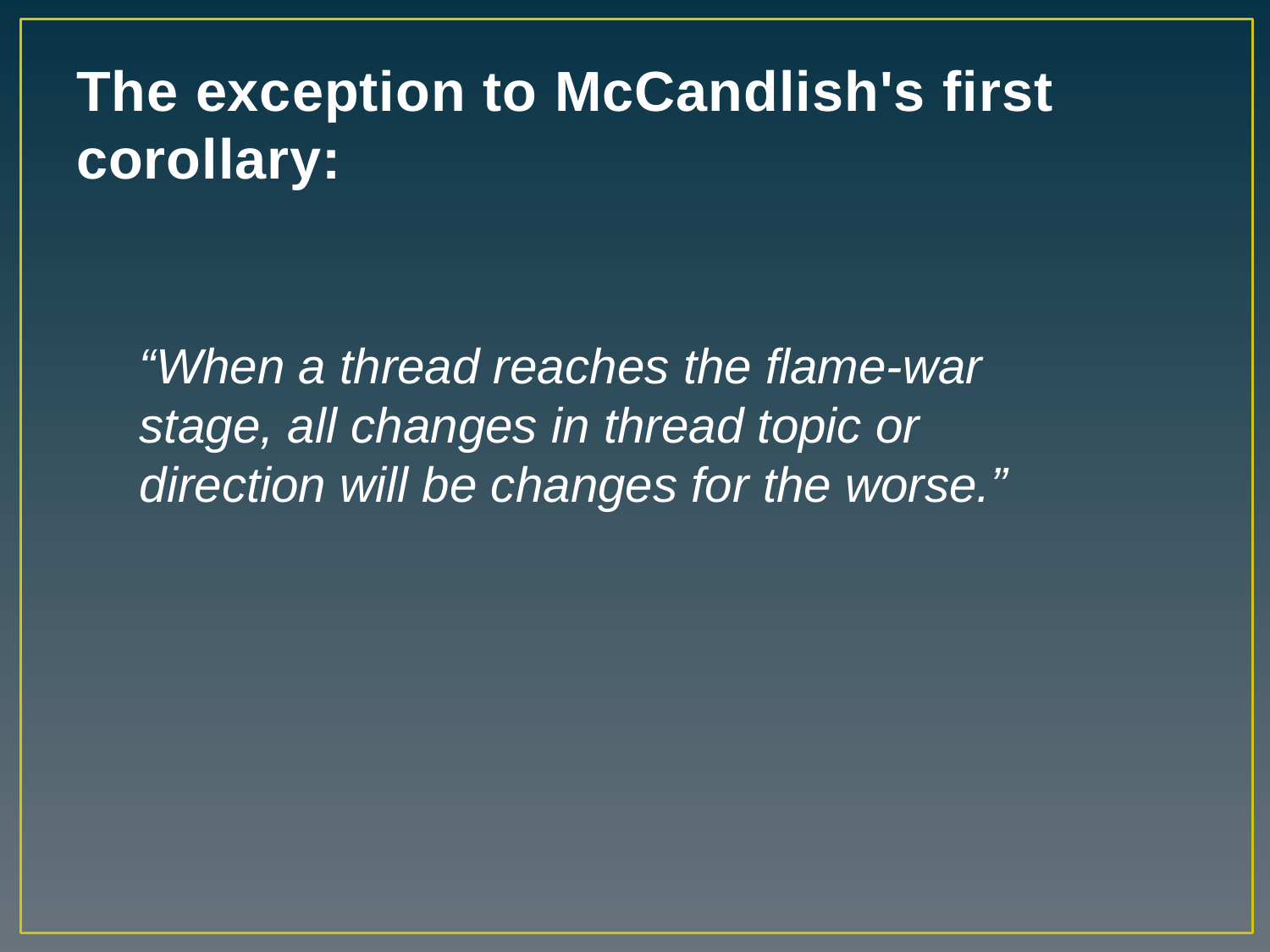

# The exception to McCandlish's first corollary:
“When a thread reaches the flame-war stage, all changes in thread topic or direction will be changes for the worse.”